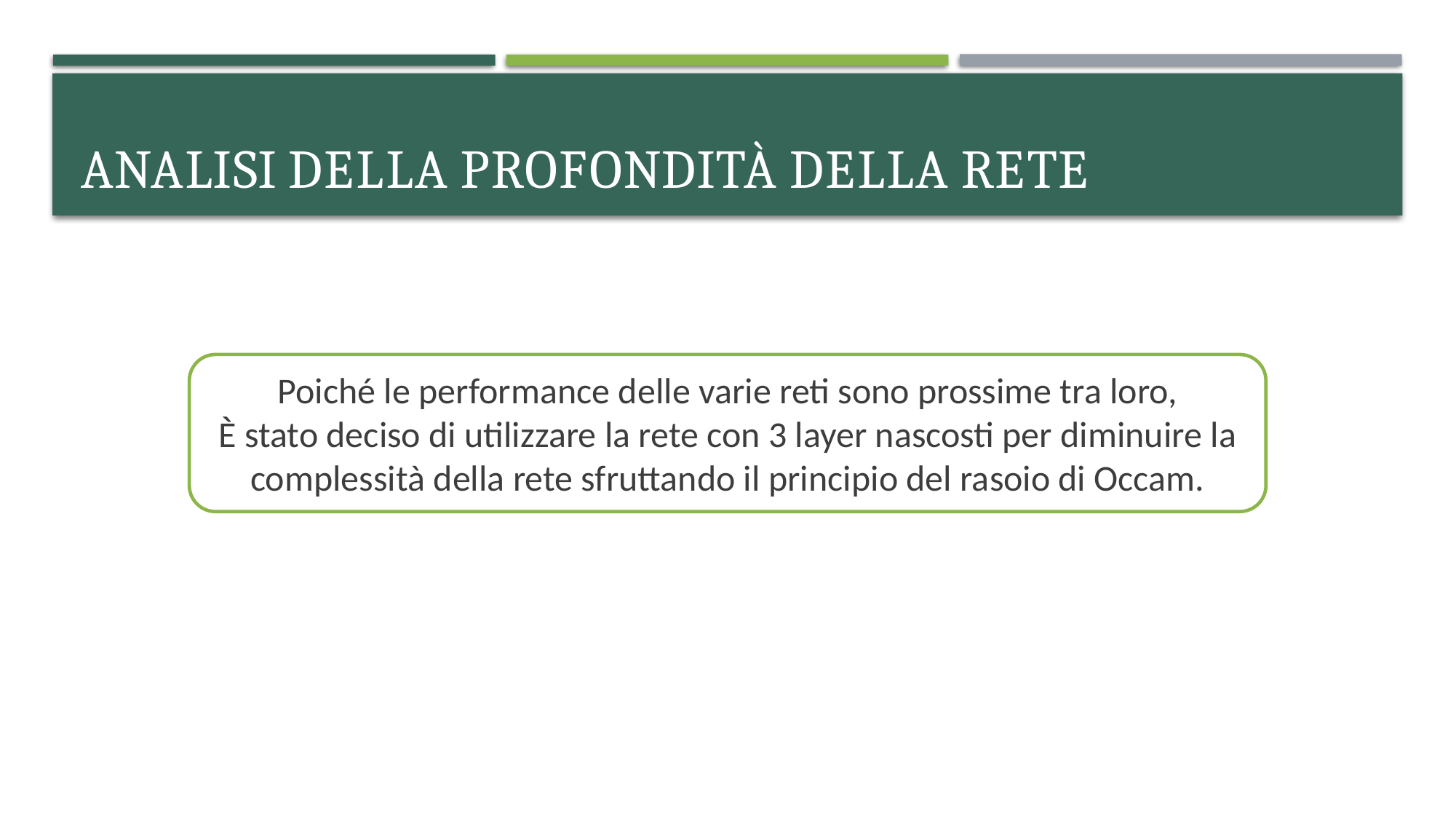

# Analisi della profondità della rete
Poiché le performance delle varie reti sono prossime tra loro,
È stato deciso di utilizzare la rete con 3 layer nascosti per diminuire la complessità della rete sfruttando il principio del rasoio di Occam.